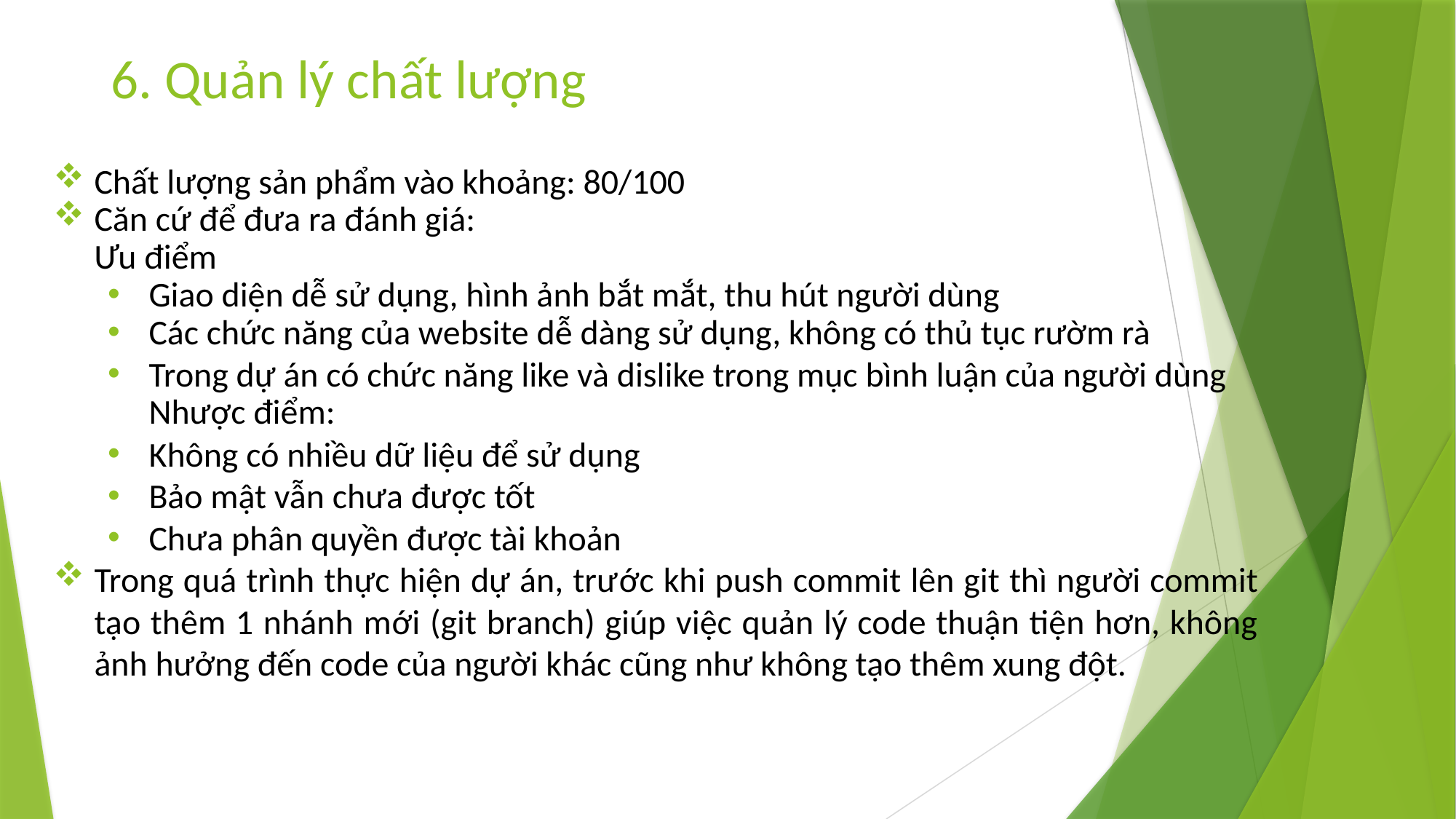

# 6. Quản lý chất lượng
Chất lượng sản phẩm vào khoảng: 80/100
Căn cứ để đưa ra đánh giá:
Ưu điểm
Giao diện dễ sử dụng, hình ảnh bắt mắt, thu hút người dùng
Các chức năng của website dễ dàng sử dụng, không có thủ tục rườm rà
Trong dự án có chức năng like và dislike trong mục bình luận của người dùng
	Nhược điểm:
Không có nhiều dữ liệu để sử dụng
Bảo mật vẫn chưa được tốt
Chưa phân quyền được tài khoản
Trong quá trình thực hiện dự án, trước khi push commit lên git thì người commit tạo thêm 1 nhánh mới (git branch) giúp việc quản lý code thuận tiện hơn, không ảnh hưởng đến code của người khác cũng như không tạo thêm xung đột.